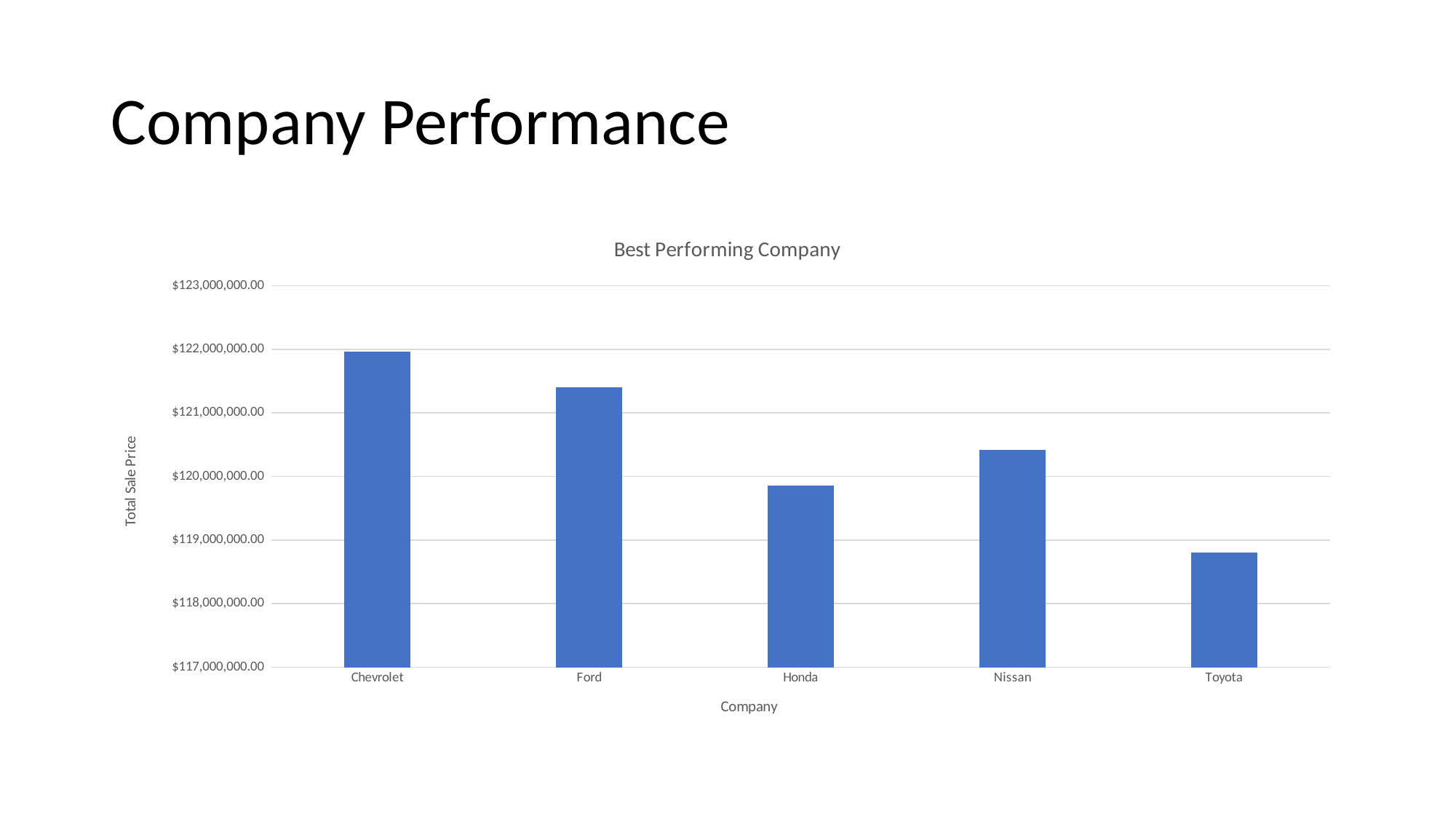

# Company Performance

### Chart: Best Performing Company

| Category | Total |
|---|---|
| Chevrolet | 121969198.0 |
| Ford | 121401226.0 |
| Honda | 119860284.0 |
| Nissan | 120414857.0 |
| Toyota | 118802646.0 |